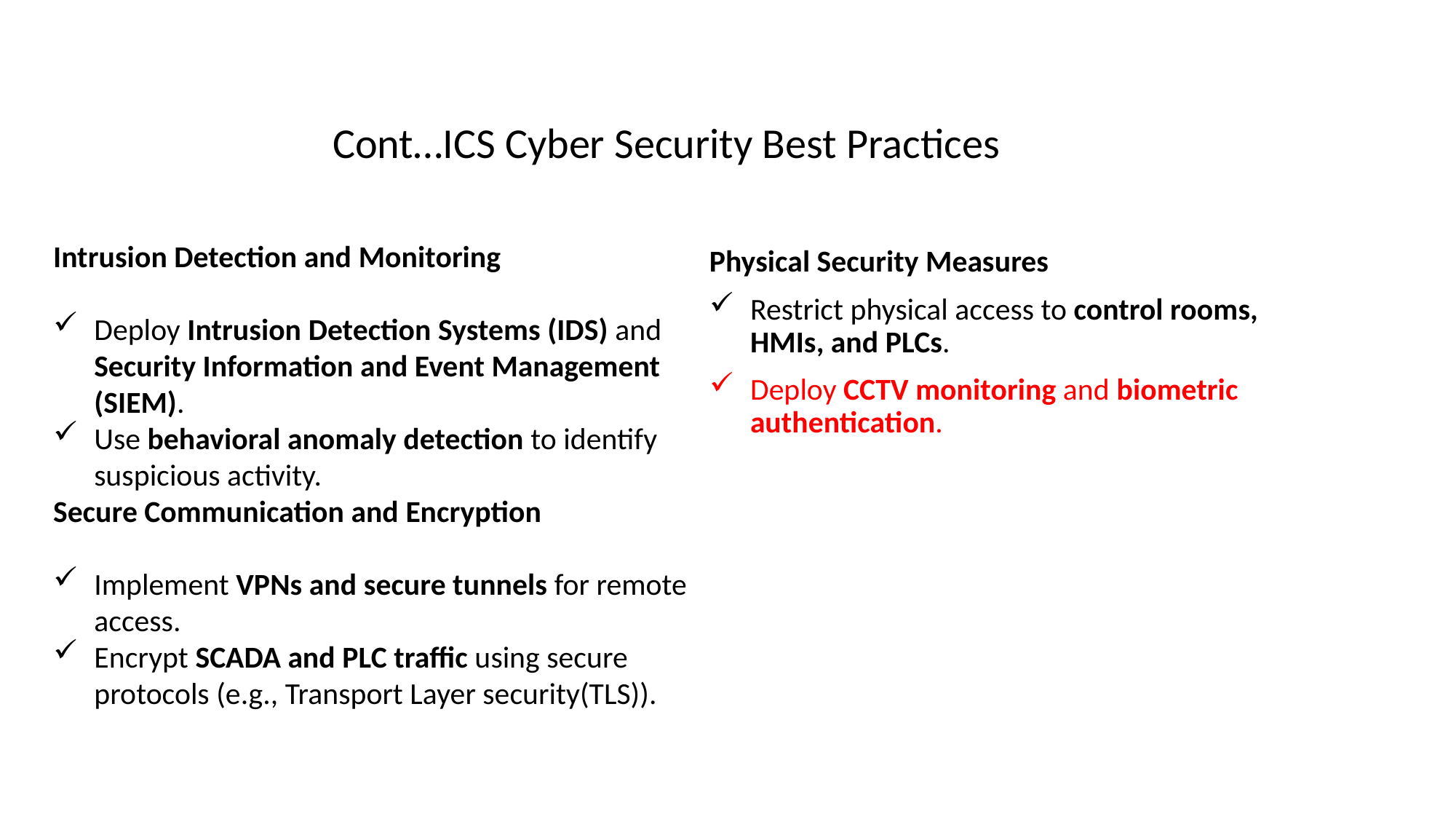

# Cont…ICS Cyber Security Best Practices
Intrusion Detection and Monitoring

Deploy Intrusion Detection Systems (IDS) and Security Information and Event Management (SIEM).
Use behavioral anomaly detection to identify suspicious activity.
Secure Communication and Encryption

Implement VPNs and secure tunnels for remote access.
Encrypt SCADA and PLC traffic using secure protocols (e.g., Transport Layer security(TLS)).
Physical Security Measures
Restrict physical access to control rooms, HMIs, and PLCs.
Deploy CCTV monitoring and biometric authentication.